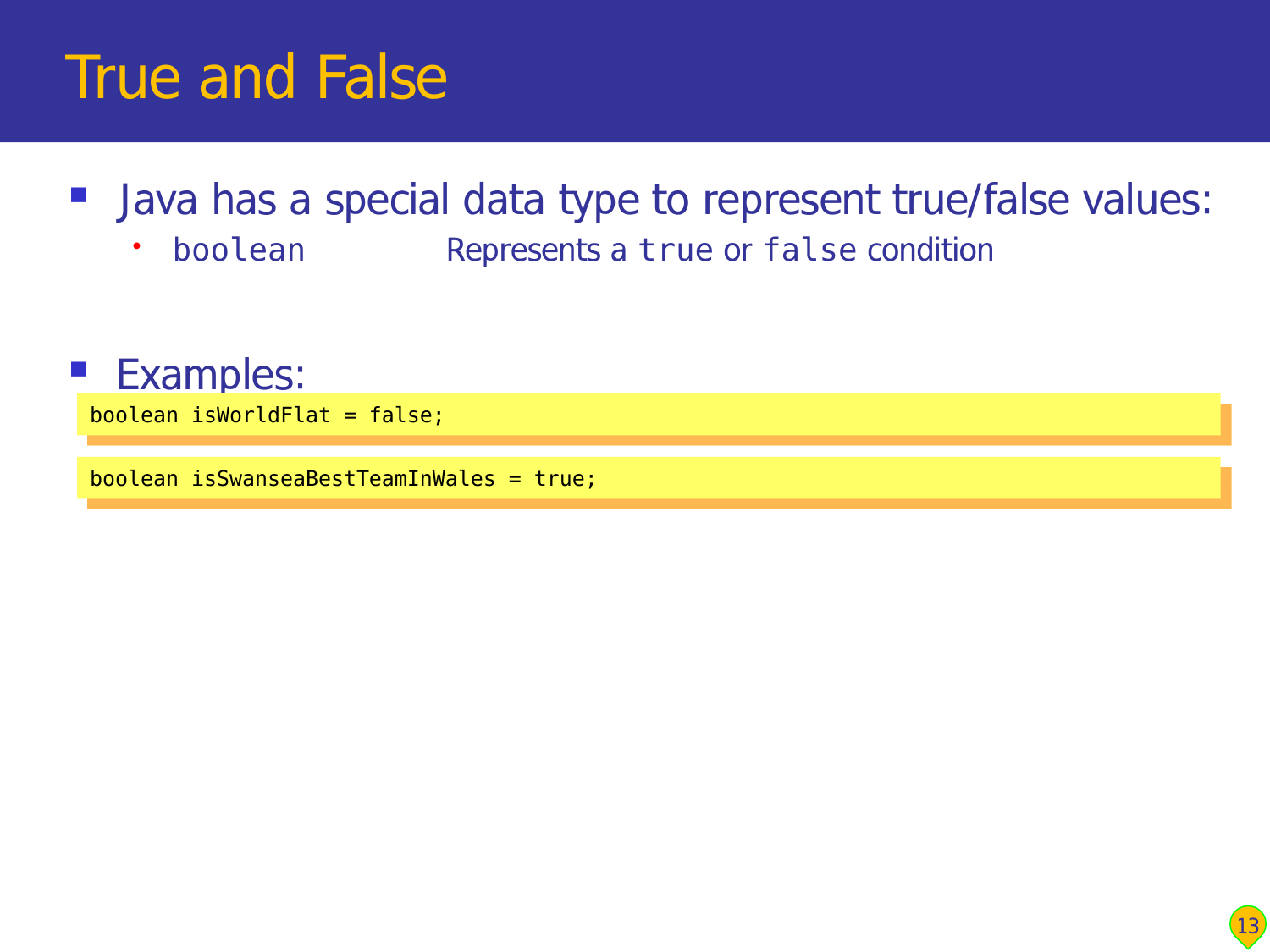

# True and False
Java has a special data type to represent true/false values:
boolean	  Represents a true or false condition

Examples:
boolean isWorldFlat = false;
boolean isSwanseaBestTeamInWales = true;
13